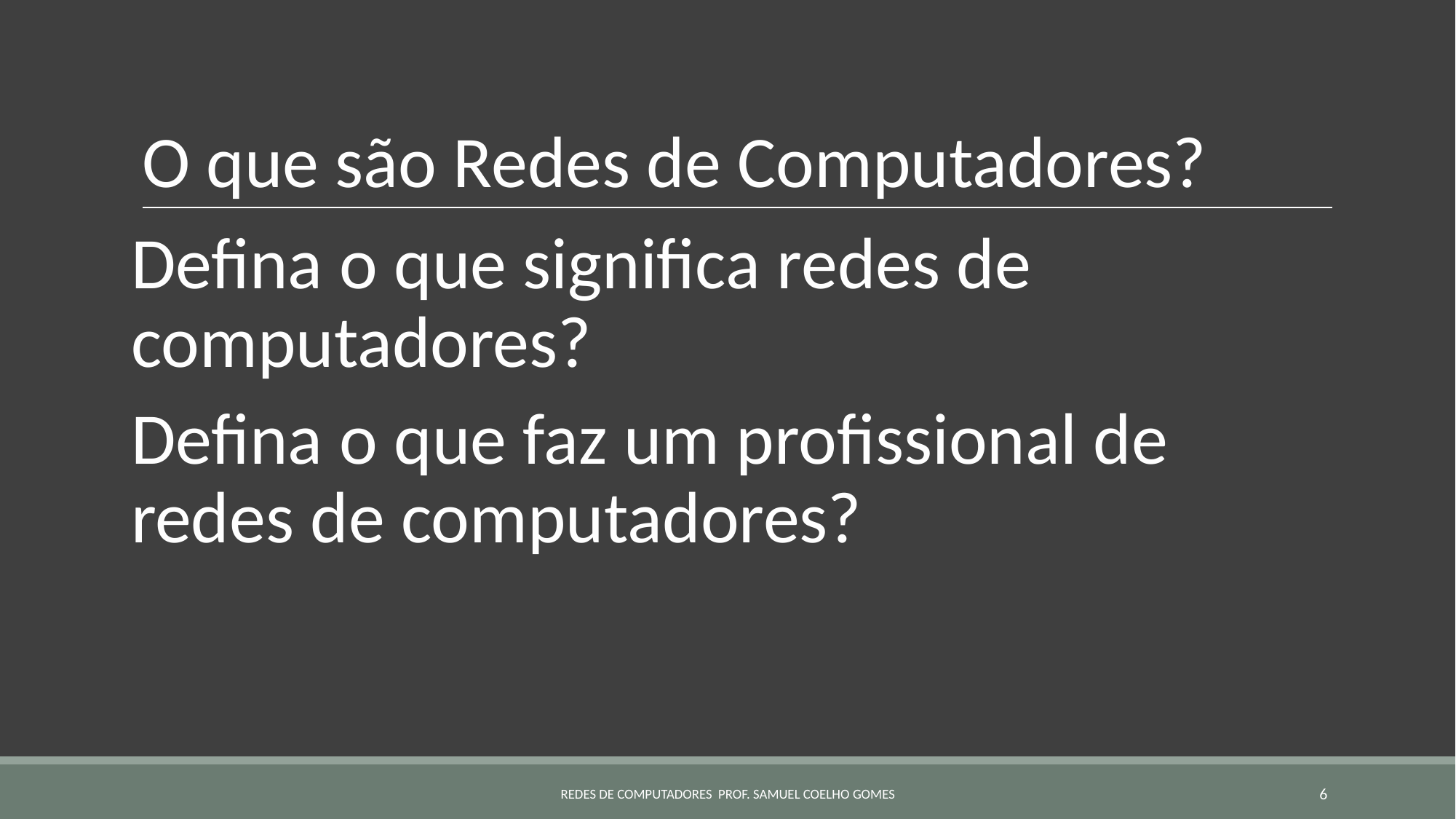

# O que são Redes de Computadores?
Defina o que significa redes de computadores?
Defina o que faz um profissional de redes de computadores?
REDES DE COMPUTADORES  PROF. SAMUEL COELHO GOMES
6